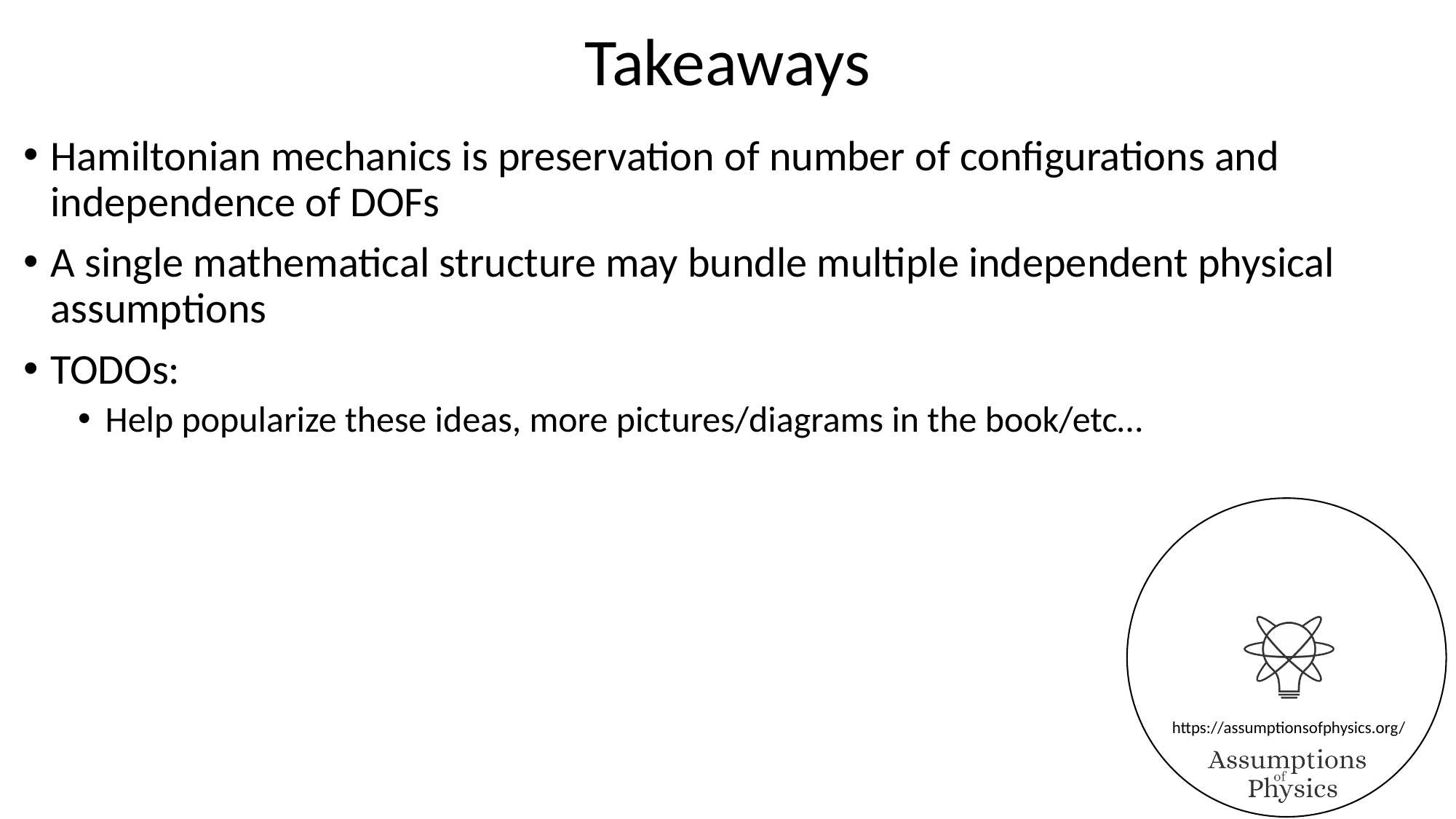

# Takeaways
Hamiltonian mechanics is preservation of number of configurations and independence of DOFs
A single mathematical structure may bundle multiple independent physical assumptions
TODOs:
Help popularize these ideas, more pictures/diagrams in the book/etc…